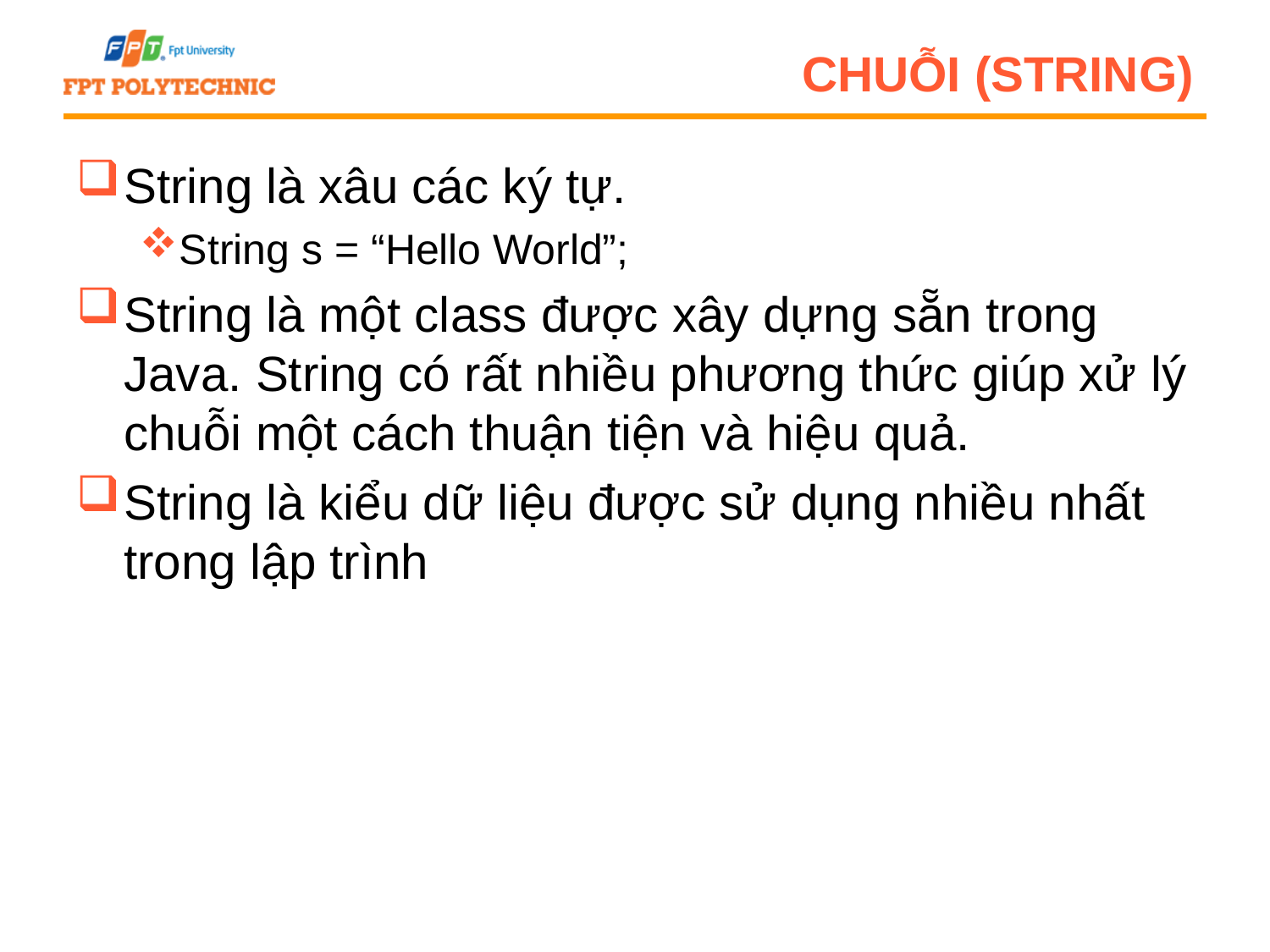

# Chuỗi (String)
String là xâu các ký tự.
String s = “Hello World”;
String là một class được xây dựng sẵn trong Java. String có rất nhiều phương thức giúp xử lý chuỗi một cách thuận tiện và hiệu quả.
String là kiểu dữ liệu được sử dụng nhiều nhất trong lập trình